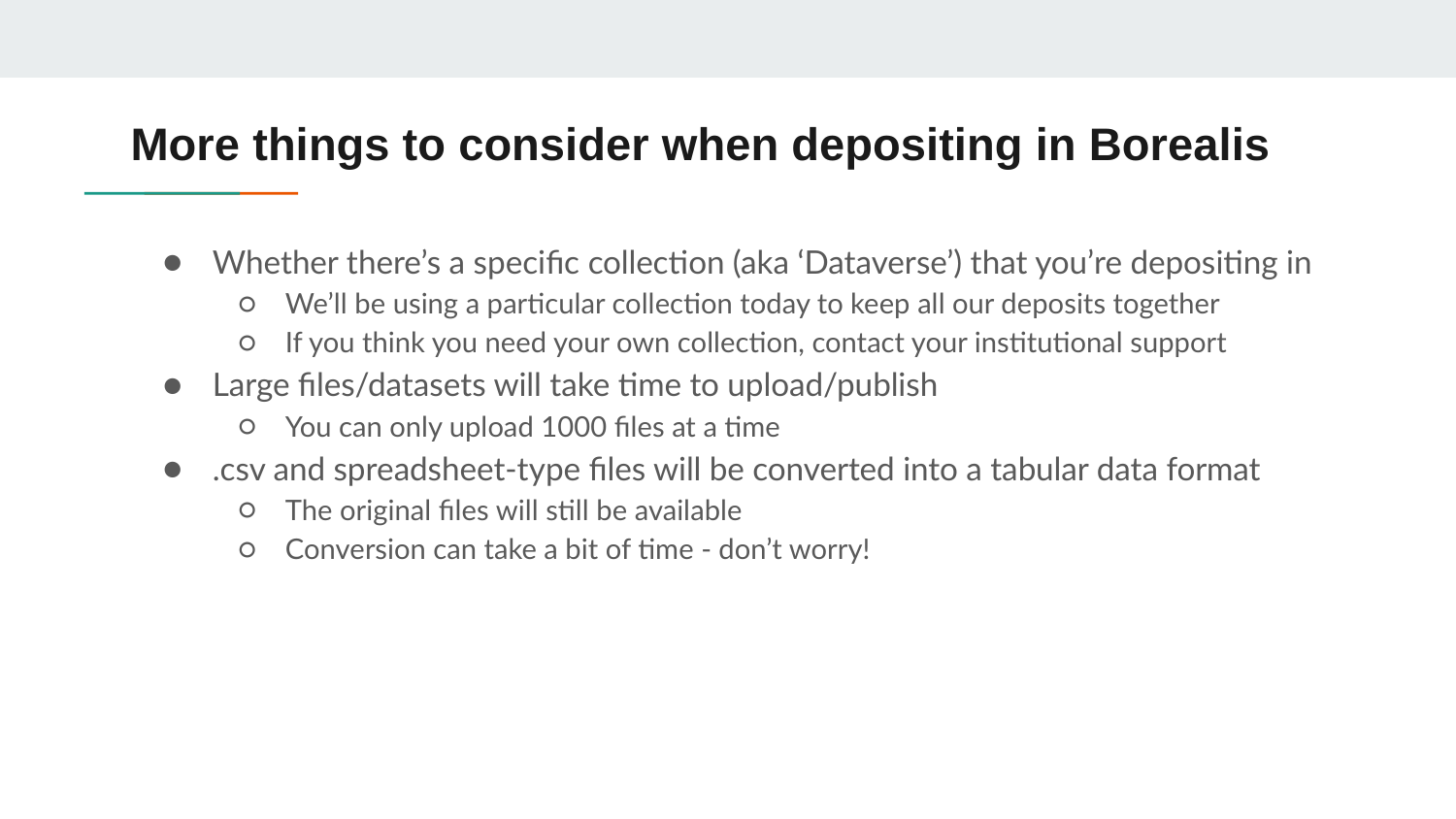

# More things to consider when depositing in Borealis
Whether there’s a specific collection (aka ‘Dataverse’) that you’re depositing in
We’ll be using a particular collection today to keep all our deposits together
If you think you need your own collection, contact your institutional support
Large files/datasets will take time to upload/publish
You can only upload 1000 files at a time
.csv and spreadsheet-type files will be converted into a tabular data format
The original files will still be available
Conversion can take a bit of time - don’t worry!